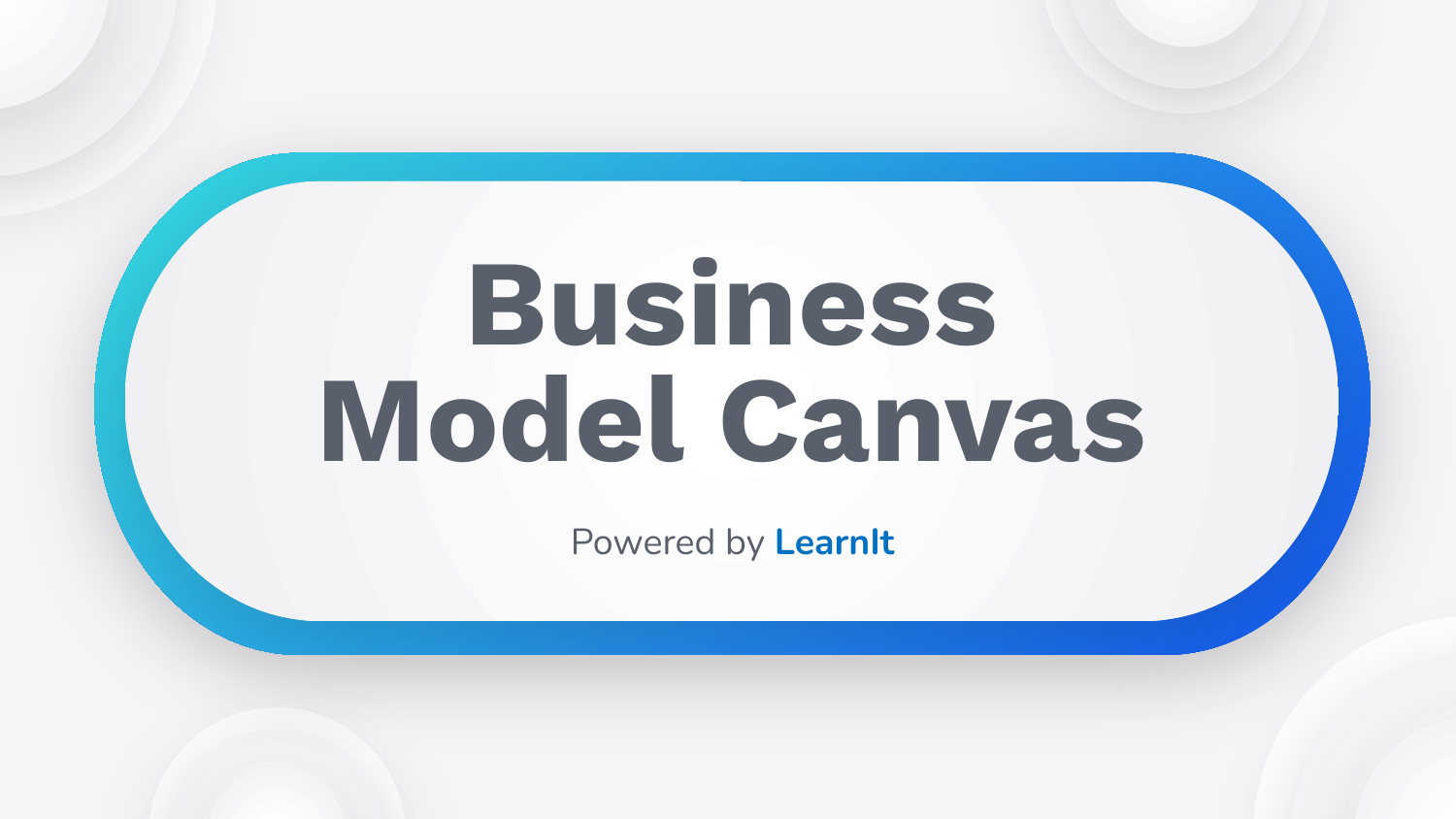

# Business Model Canvas
Powered by LearnIt